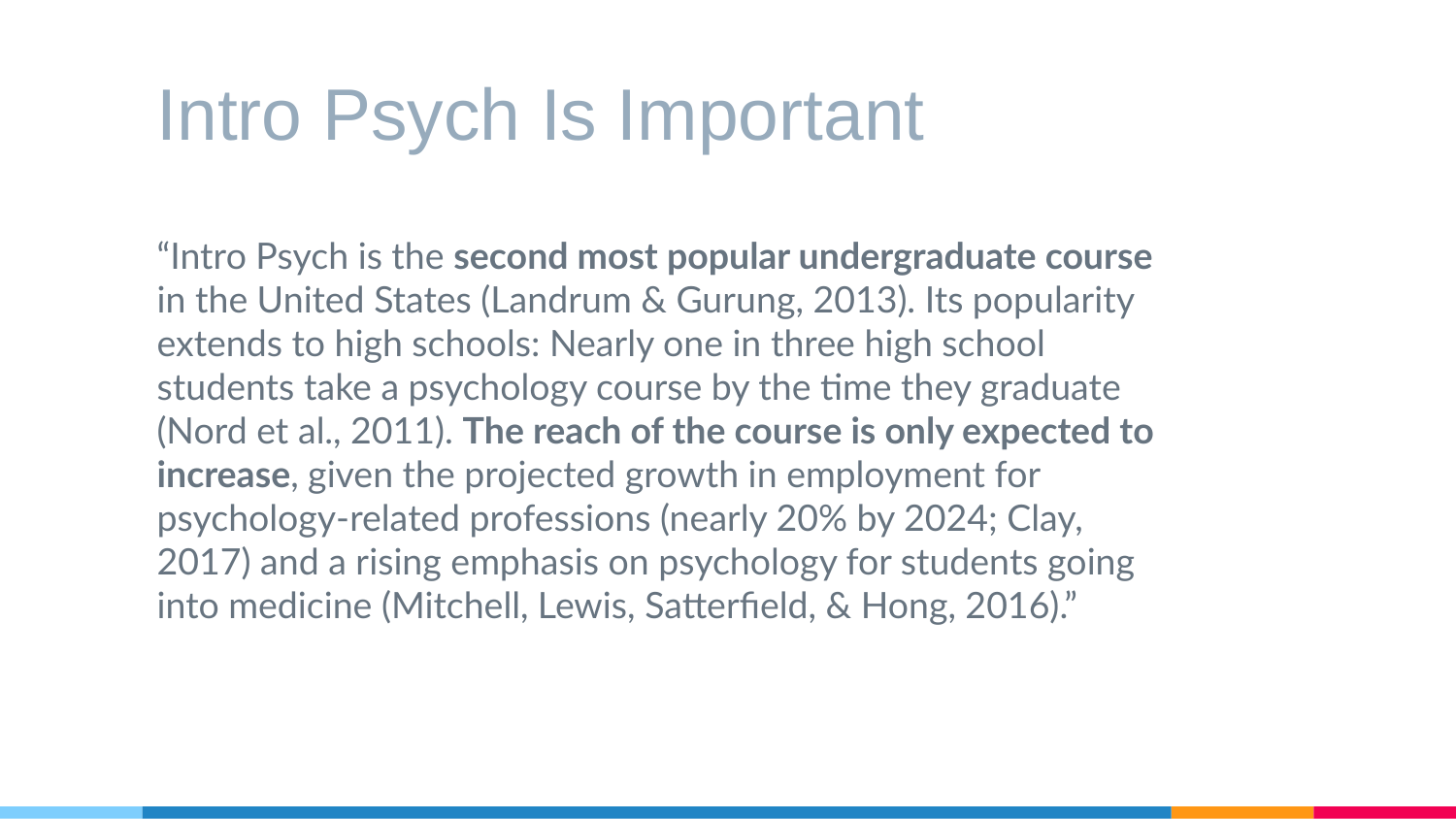

# Intro Psych Is Important
“Intro Psych is the second most popular undergraduate course in the United States (Landrum & Gurung, 2013). Its popularity extends to high schools: Nearly one in three high school students take a psychology course by the time they graduate (Nord et al., 2011). The reach of the course is only expected to increase, given the projected growth in employment for psychology-related professions (nearly 20% by 2024; Clay, 2017) and a rising emphasis on psychology for students going into medicine (Mitchell, Lewis, Satterfield, & Hong, 2016).”